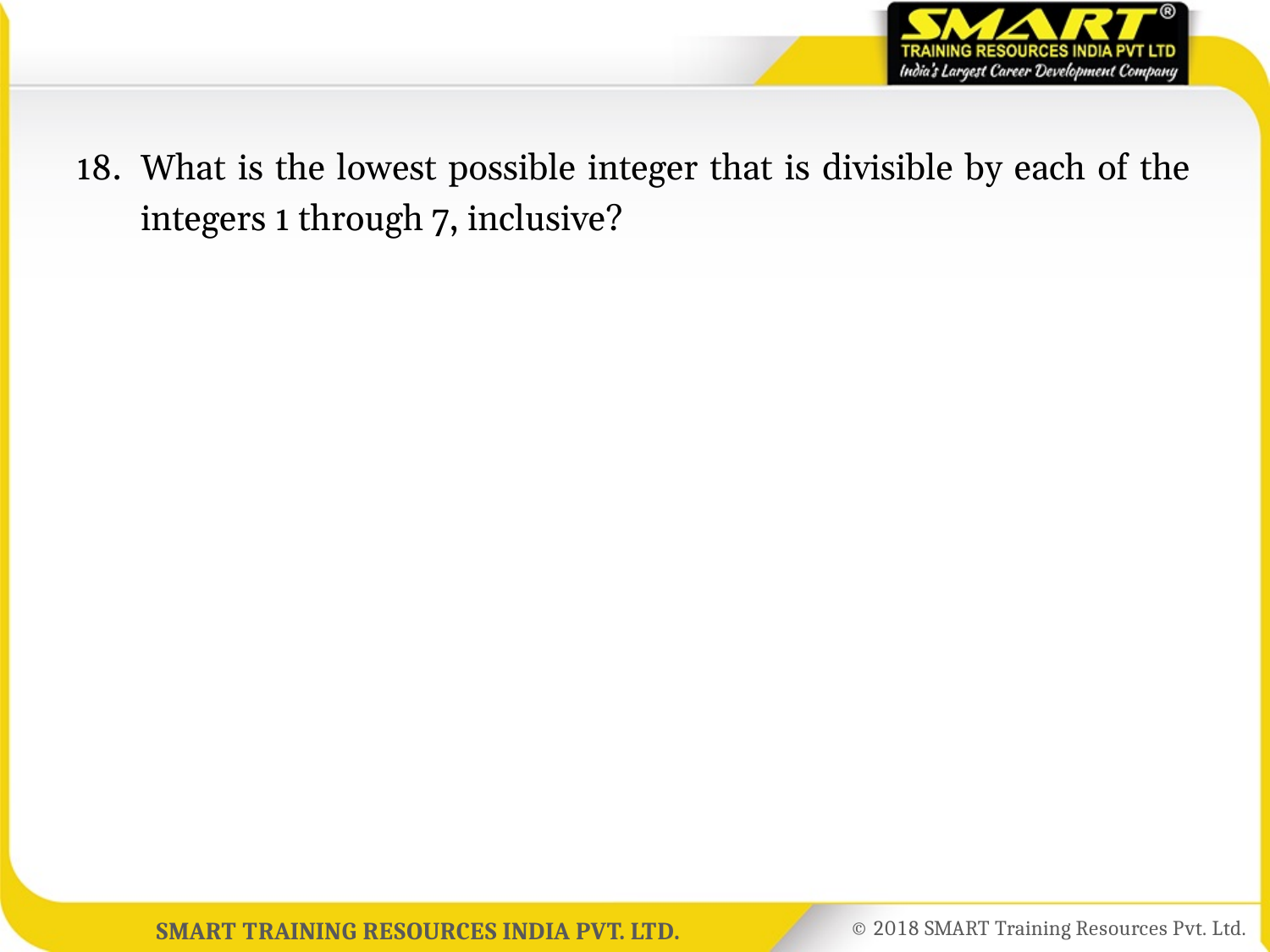

18.	What is the lowest possible integer that is divisible by each of the integers 1 through 7, inclusive?